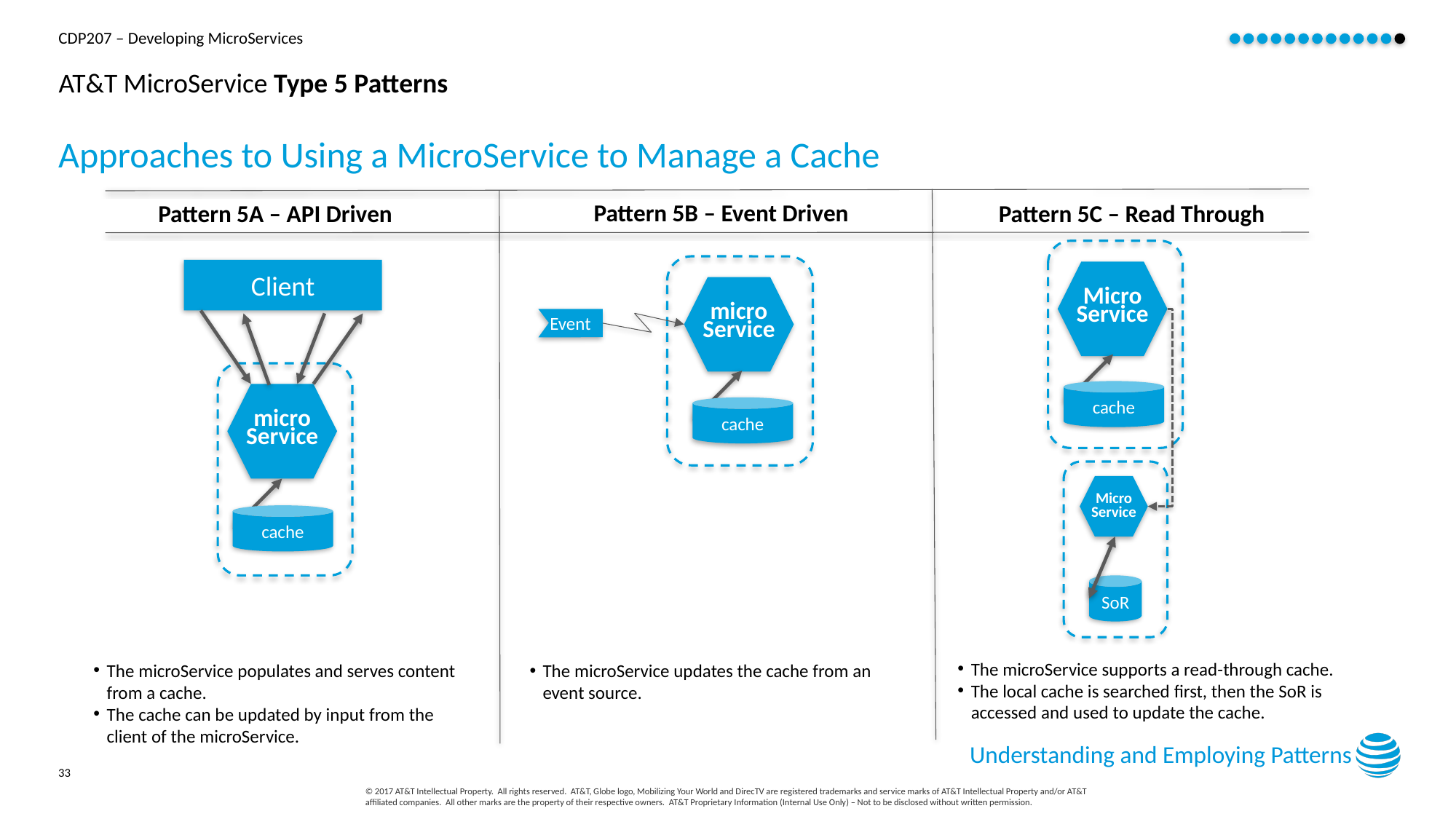

# AT&T MicroService Type 5 Patterns
Approaches to Using a MicroService to Manage a Cache
Pattern 5B – Event Driven
Pattern 5C – Read Through
Pattern 5A – API Driven

Client
Micro
Service
micro
Service
Event

cache
micro
Service
cache

Micro
Service
cache
SoR
The microService supports a read-through cache.
The local cache is searched first, then the SoR is accessed and used to update the cache.
The microService populates and serves content from a cache.
The cache can be updated by input from the client of the microService.
The microService updates the cache from an event source.
Understanding and Employing Patterns
33